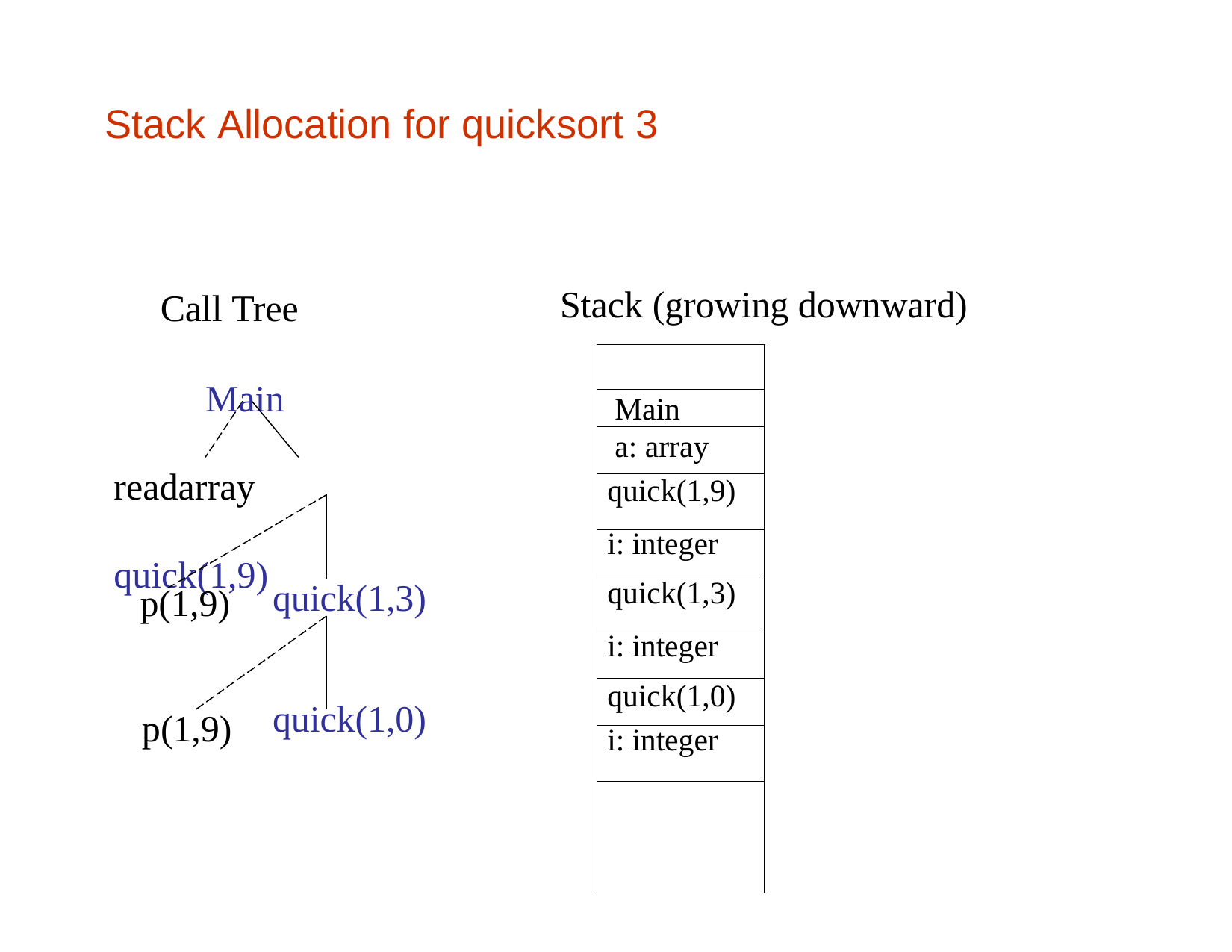

# Stack Allocation for quicksort 3
Stack (growing downward)
Call Tree
Main  readarray	quick(1,9)
|  |
| --- |
| Main |
| a: array |
| quick(1,9) |
| i: integer |
| quick(1,3) |
| i: integer |
| quick(1,0) |
| i: integer |
|  |

quick(1,3)
p(1,9)

quick(1,0)
p(1,9)